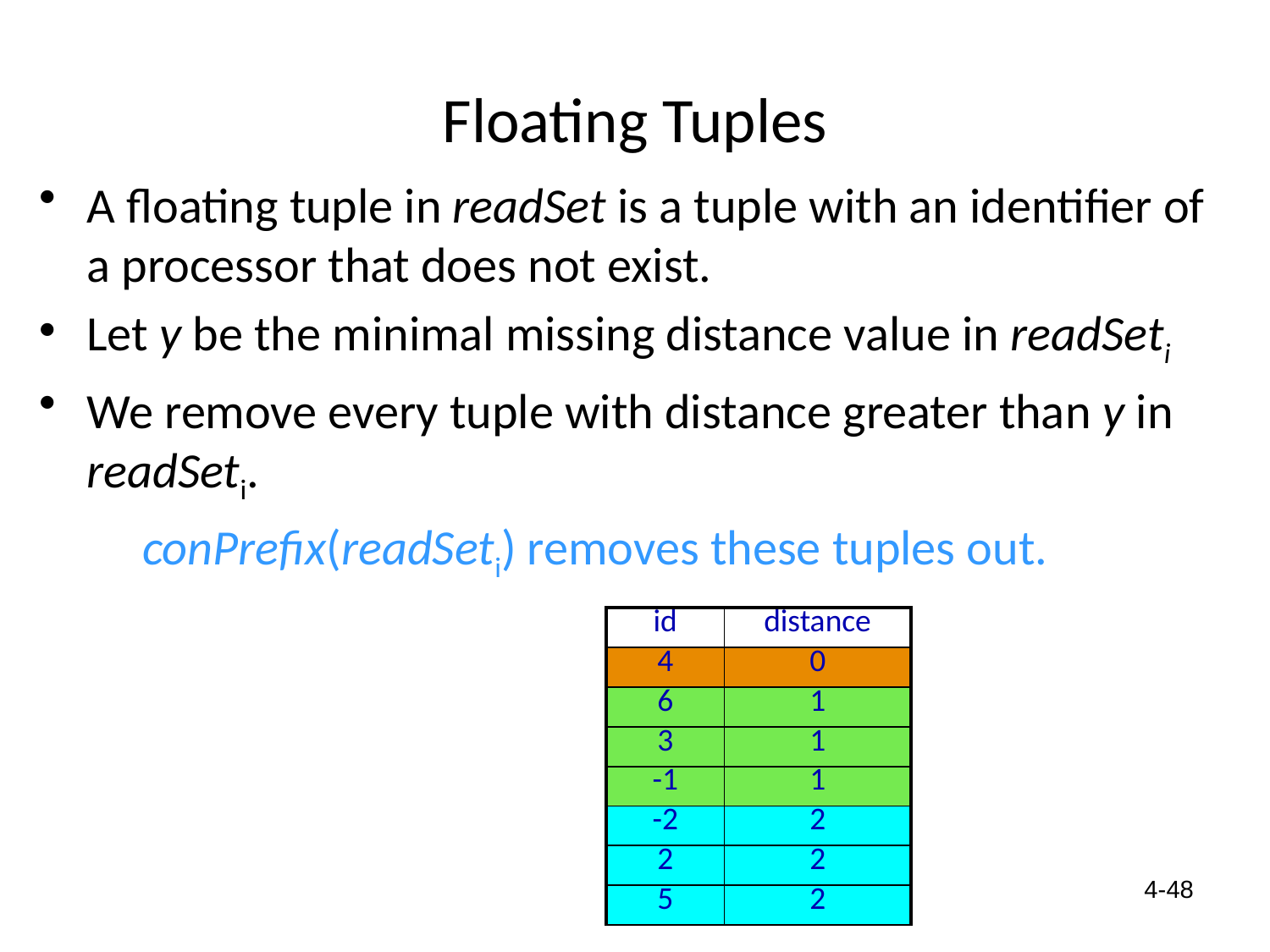

# Floating Tuples
A floating tuple in readSet is a tuple with an identifier of a processor that does not exist.
Let y be the minimal missing distance value in readSeti
We remove every tuple with distance greater than y in readSeti.
	conPrefix(readSeti) removes these tuples out.

| id | distance |
| --- | --- |
| 4 | 0 |
| 6 | 1 |
| 3 | 1 |
| -1 | 1 |
| -2 | 2 |
| 2 | 2 |
| 5 | 2 |
4-48